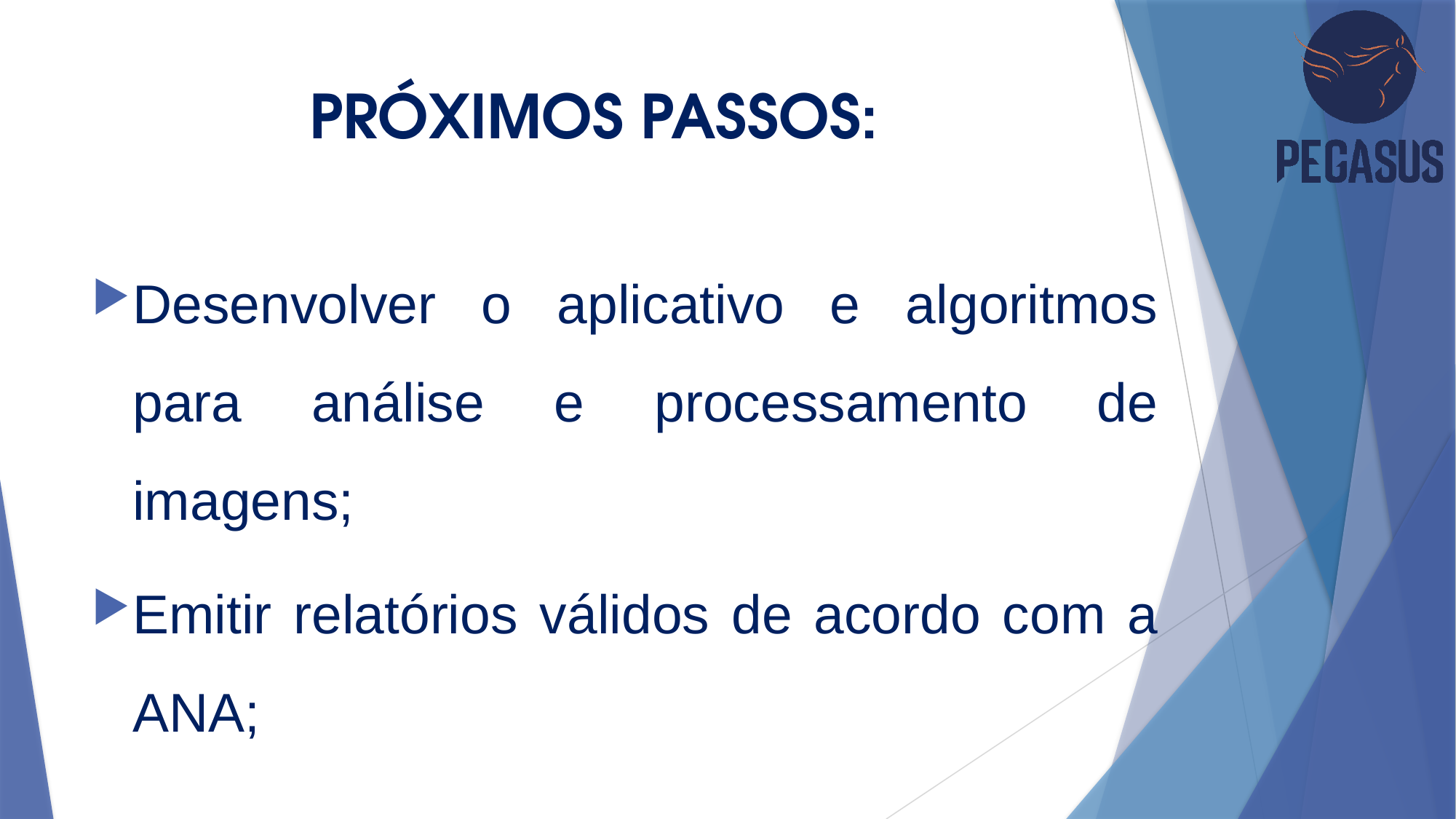

# PRÓXIMOS PASSOS:
Desenvolver o aplicativo e algoritmos para análise e processamento de imagens;
Emitir relatórios válidos de acordo com a ANA;